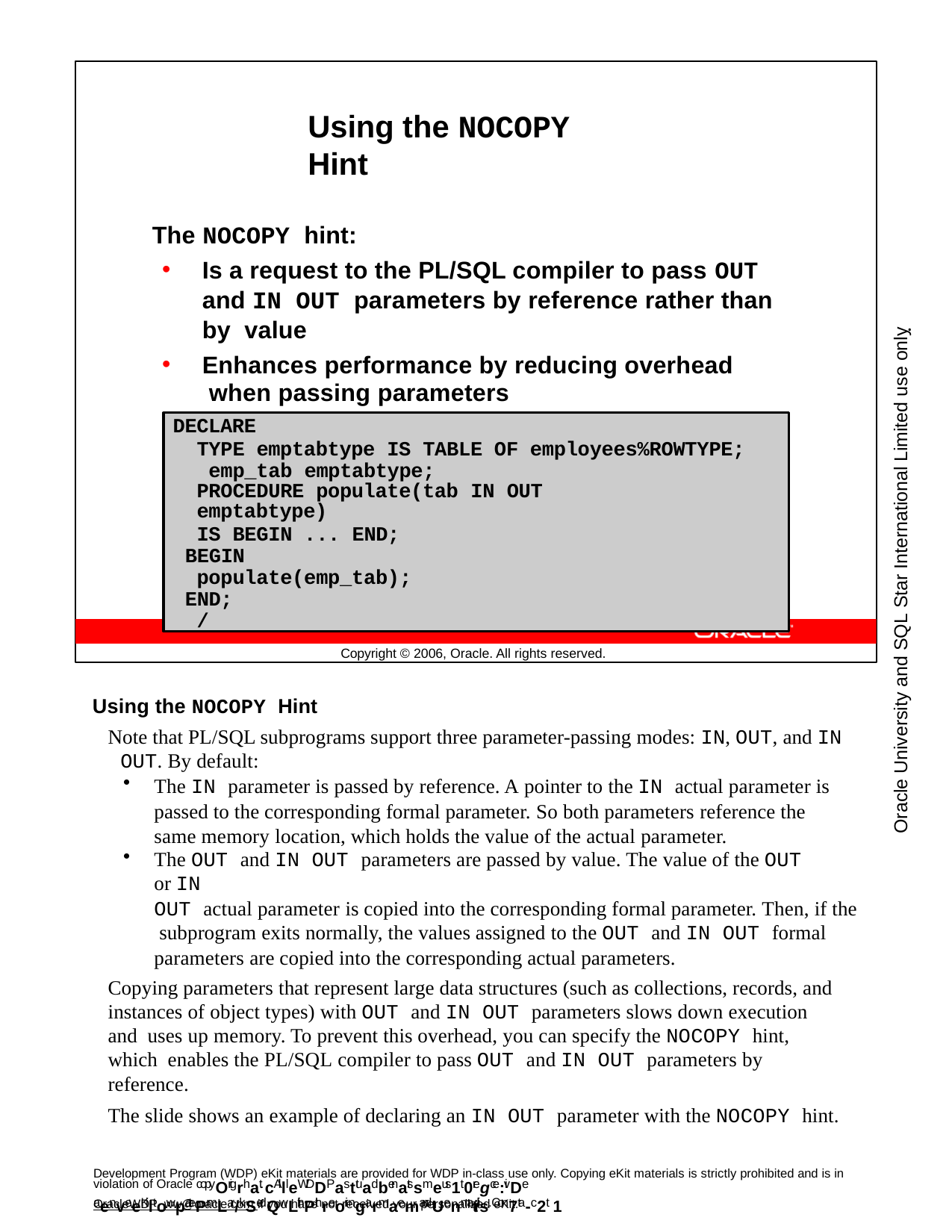

Using the NOCOPY Hint
The NOCOPY hint:
Is a request to the PL/SQL compiler to pass OUT  and IN OUT parameters by reference rather than by  value
Enhances performance by reducing overhead  when passing parameters
Oracle University and SQL Star International Limited use onlyฺ
DECLARE
TYPE emptabtype IS TABLE OF employees%ROWTYPE;  emp_tab emptabtype;
PROCEDURE populate(tab IN OUT	emptabtype)
IS BEGIN ... END;  BEGIN
populate(emp_tab);  END;
/
NOCOPY
Copyright © 2006, Oracle. All rights reserved.
Using the NOCOPY Hint
Note that PL/SQL subprograms support three parameter-passing modes: IN, OUT, and IN  OUT. By default:
The IN parameter is passed by reference. A pointer to the IN actual parameter is
passed to the corresponding formal parameter. So both parameters reference the  same memory location, which holds the value of the actual parameter.
The OUT and IN OUT parameters are passed by value. The value of the OUT or IN
OUT actual parameter is copied into the corresponding formal parameter. Then, if the  subprogram exits normally, the values assigned to the OUT and IN OUT formal
parameters are copied into the corresponding actual parameters.
Copying parameters that represent large data structures (such as collections, records, and  instances of object types) with OUT and IN OUT parameters slows down execution and  uses up memory. To prevent this overhead, you can specify the NOCOPY hint, which  enables the PL/SQL compiler to pass OUT and IN OUT parameters by reference.
The slide shows an example of declaring an IN OUT parameter with the NOCOPY hint.
Development Program (WDP) eKit materials are provided for WDP in-class use only. Copying eKit materials is strictly prohibited and is in
violation of Oracle copyOrigrhat. cAllleWDDPasttuadbenatssmeus1t 0regce:ivDe aenveeKiltowpatePrmLar/kSedQwLithPthreoir ngarmaemandUenmaitils. Con7ta-c2t 1
OracleWDP_ww@oracle.com if you have not received your personalized eKit.